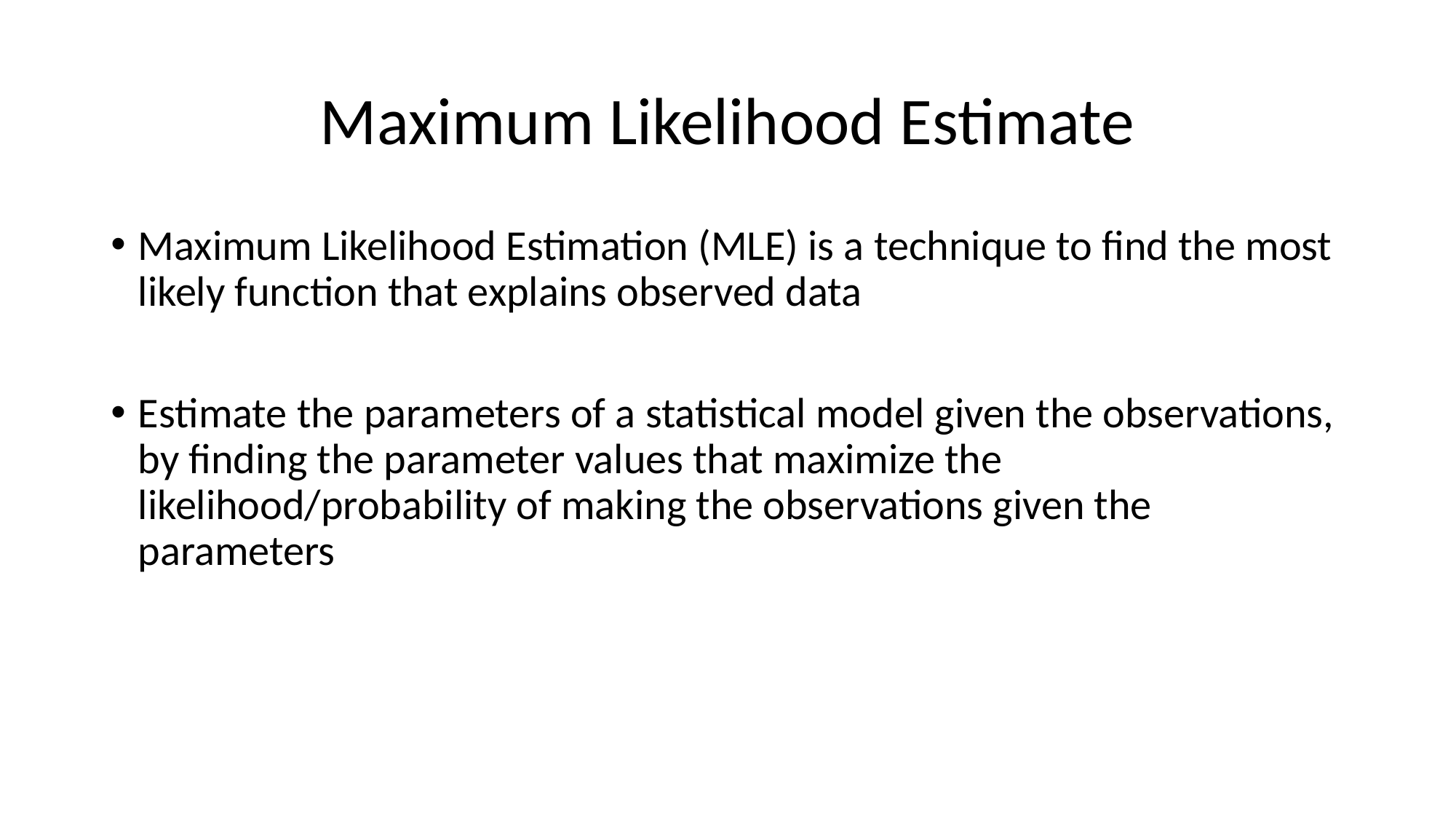

# Maximum Likelihood Estimate
Maximum Likelihood Estimation (MLE) is a technique to find the most likely function that explains observed data

Estimate the parameters of a statistical model given the observations, by finding the parameter values that maximize the likelihood/probability of making the observations given the parameters